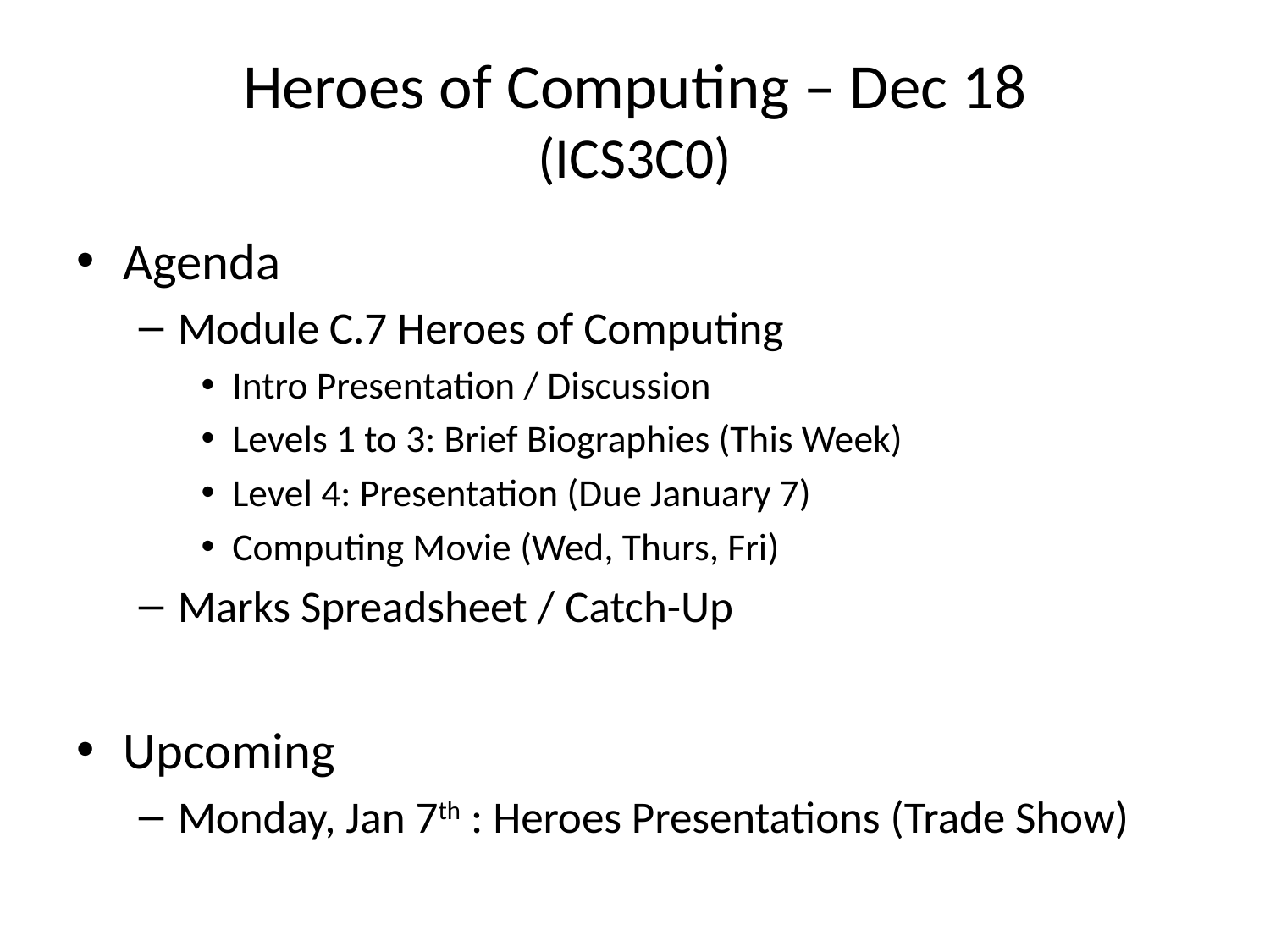

# Heroes of Computing – Dec 18 (ICS3C0)
Agenda
Module C.7 Heroes of Computing
Intro Presentation / Discussion
Levels 1 to 3: Brief Biographies (This Week)
Level 4: Presentation (Due January 7)
Computing Movie (Wed, Thurs, Fri)
Marks Spreadsheet / Catch-Up

Upcoming
Monday, Jan 7th : Heroes Presentations (Trade Show)